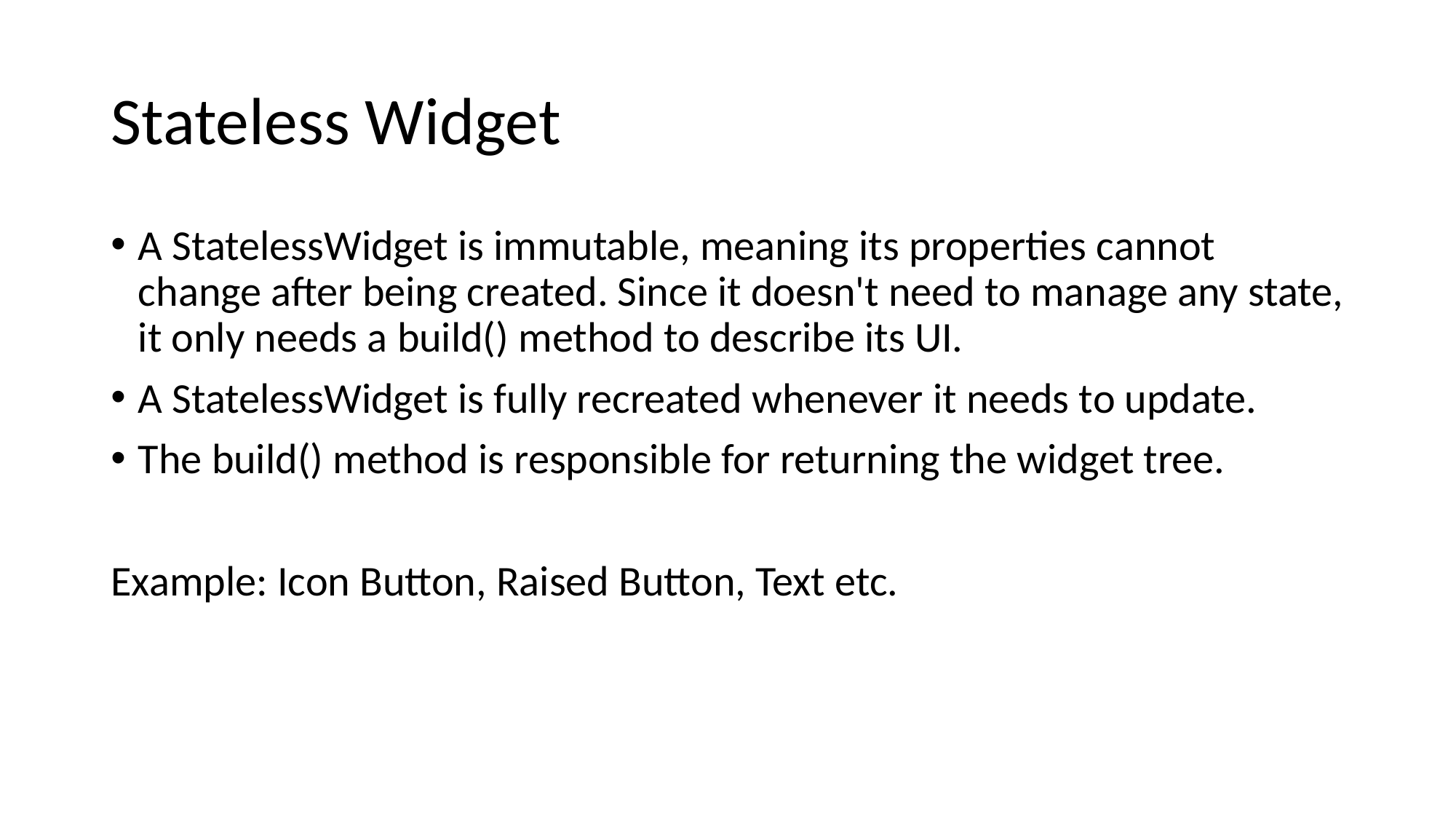

# Stateless Widget
A StatelessWidget is immutable, meaning its properties cannot change after being created. Since it doesn't need to manage any state, it only needs a build() method to describe its UI.
A StatelessWidget is fully recreated whenever it needs to update.
The build() method is responsible for returning the widget tree.

Example: Icon Button, Raised Button, Text etc.